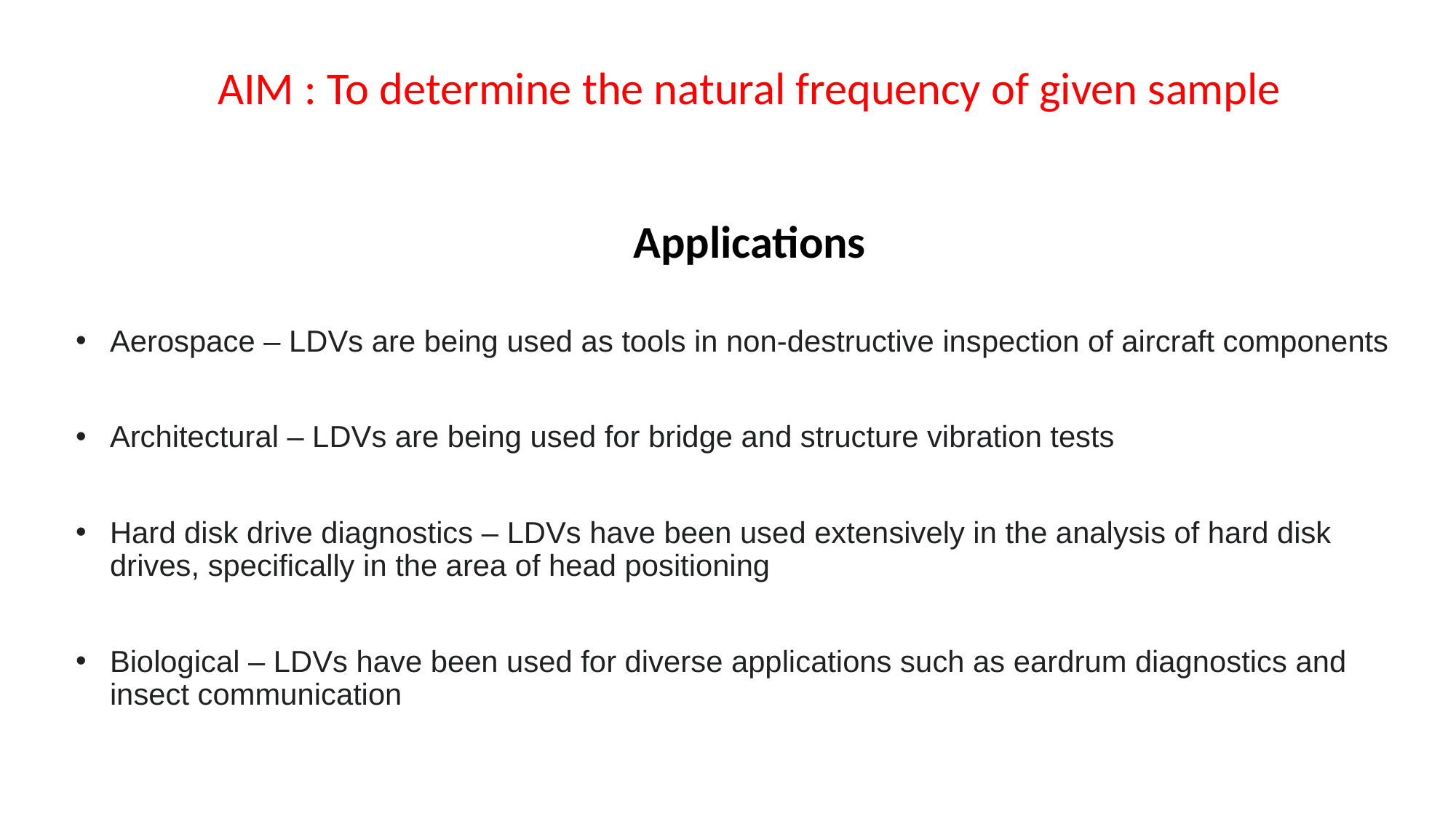

AIM : To determine the natural frequency of given sample
Applications
Aerospace – LDVs are being used as tools in non-destructive inspection of aircraft components

Architectural – LDVs are being used for bridge and structure vibration tests

Hard disk drive diagnostics – LDVs have been used extensively in the analysis of hard disk drives, specifically in the area of head positioning

Biological – LDVs have been used for diverse applications such as eardrum diagnostics and insect communication